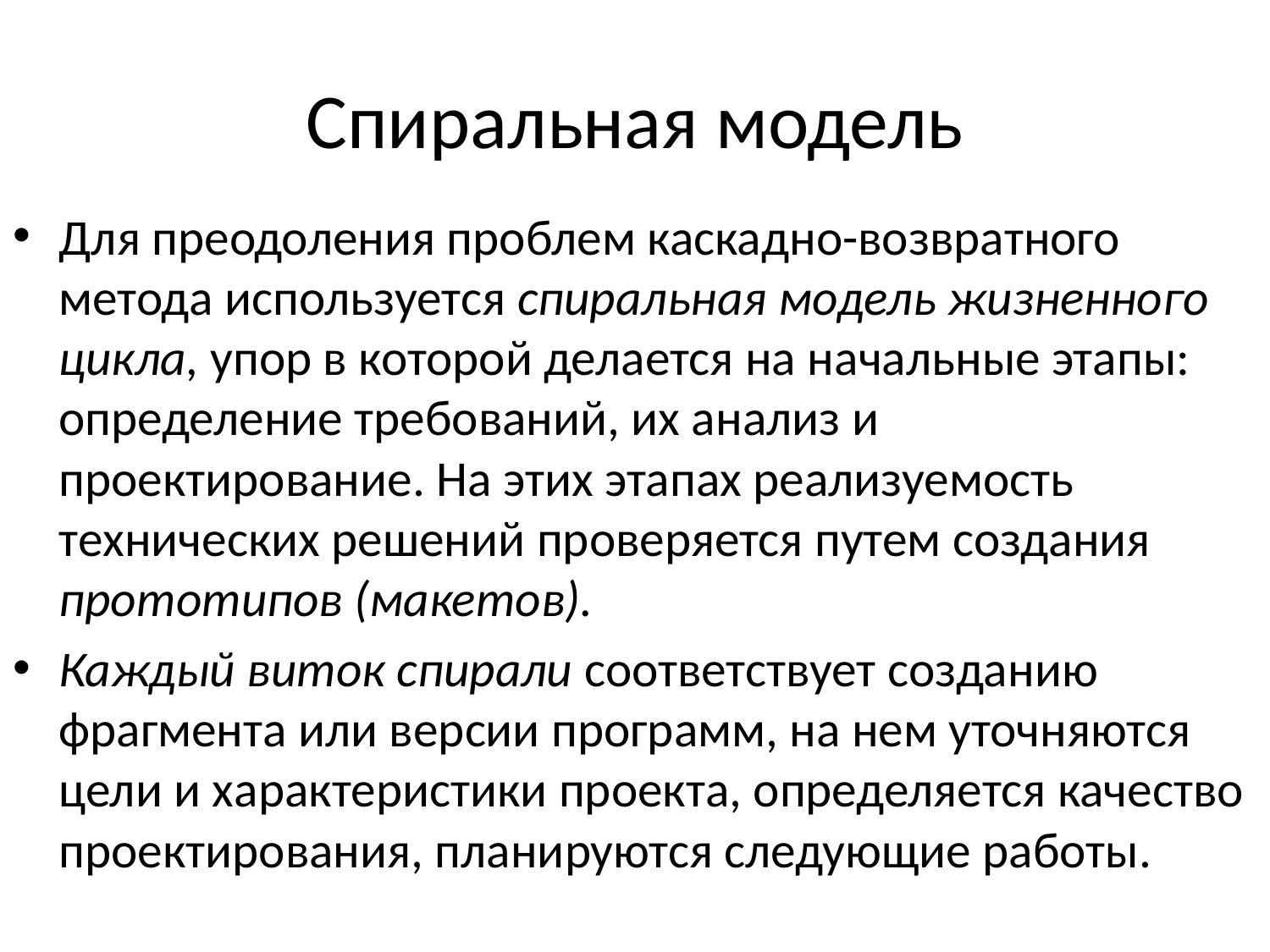

Спиральная модель
Для преодоления проблем каскадно-возвратного метода используется спиральная модель жизненного цикла, упор в которой делается на начальные этапы: определение требований, их анализ и проектирование. На этих этапах реализуемость технических решений проверяется путем создания прототипов (макетов).
Каждый виток спирали соответствует созданию фрагмента или версии программ, на нем уточняются цели и характеристики проекта, определяется качество проектирования, планируются следующие работы.